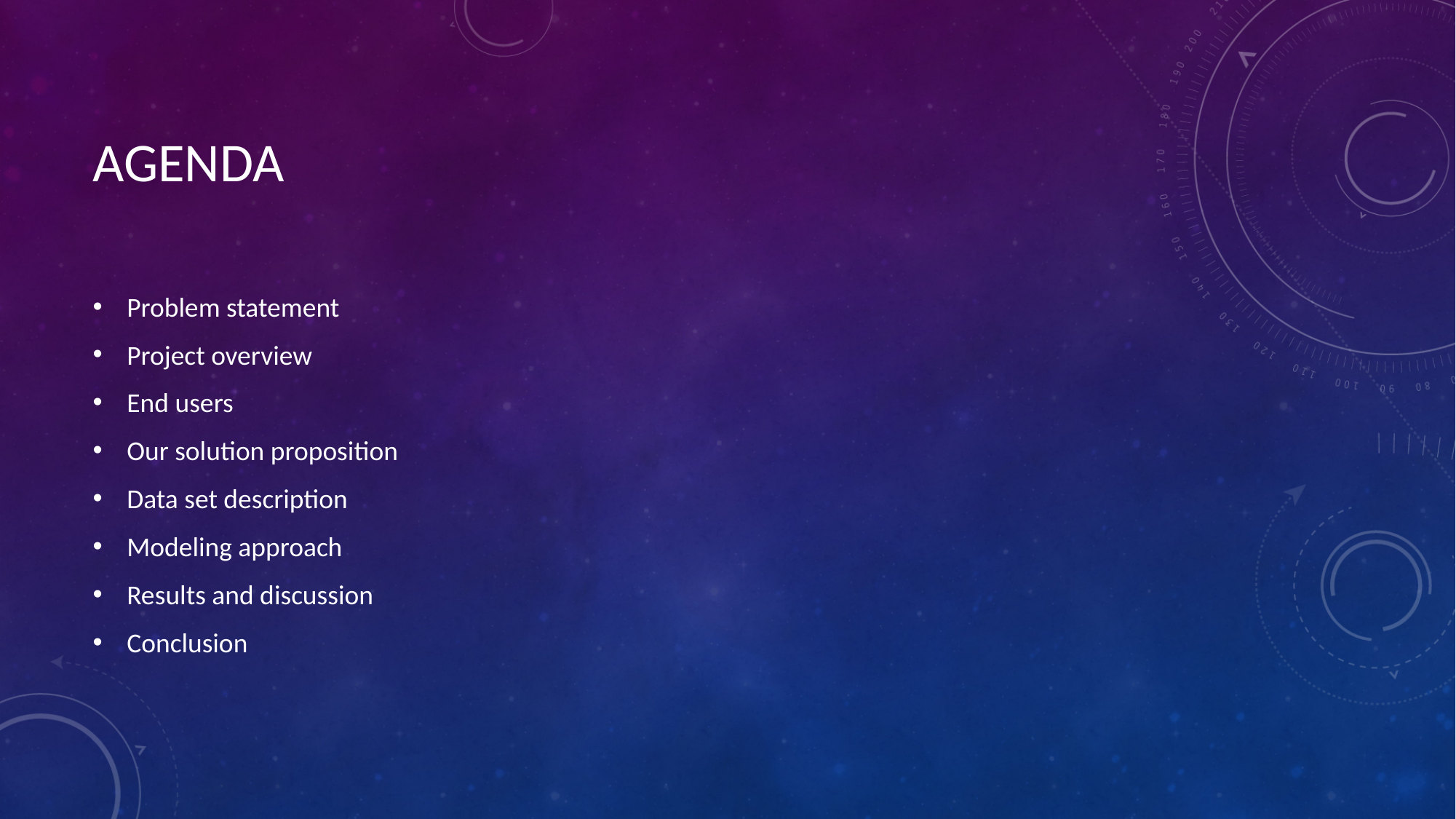

# Agenda
Problem statement
Project overview
End users
Our solution proposition
Data set description
Modeling approach
Results and discussion
Conclusion